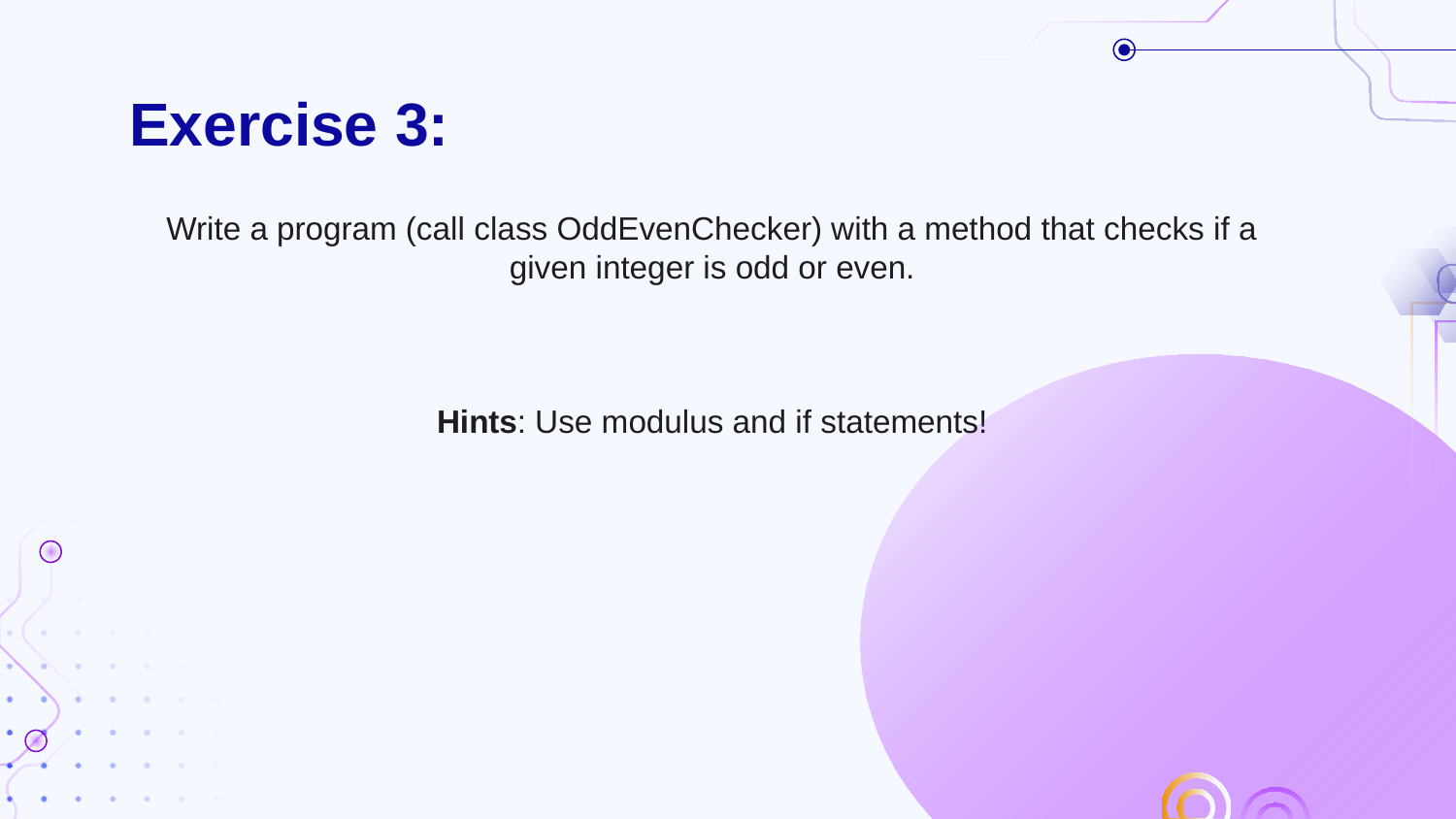

# Exercise 3:
Write a program (call class OddEvenChecker) with a method that checks if a given integer is odd or even.

Hints: Use modulus and if statements!